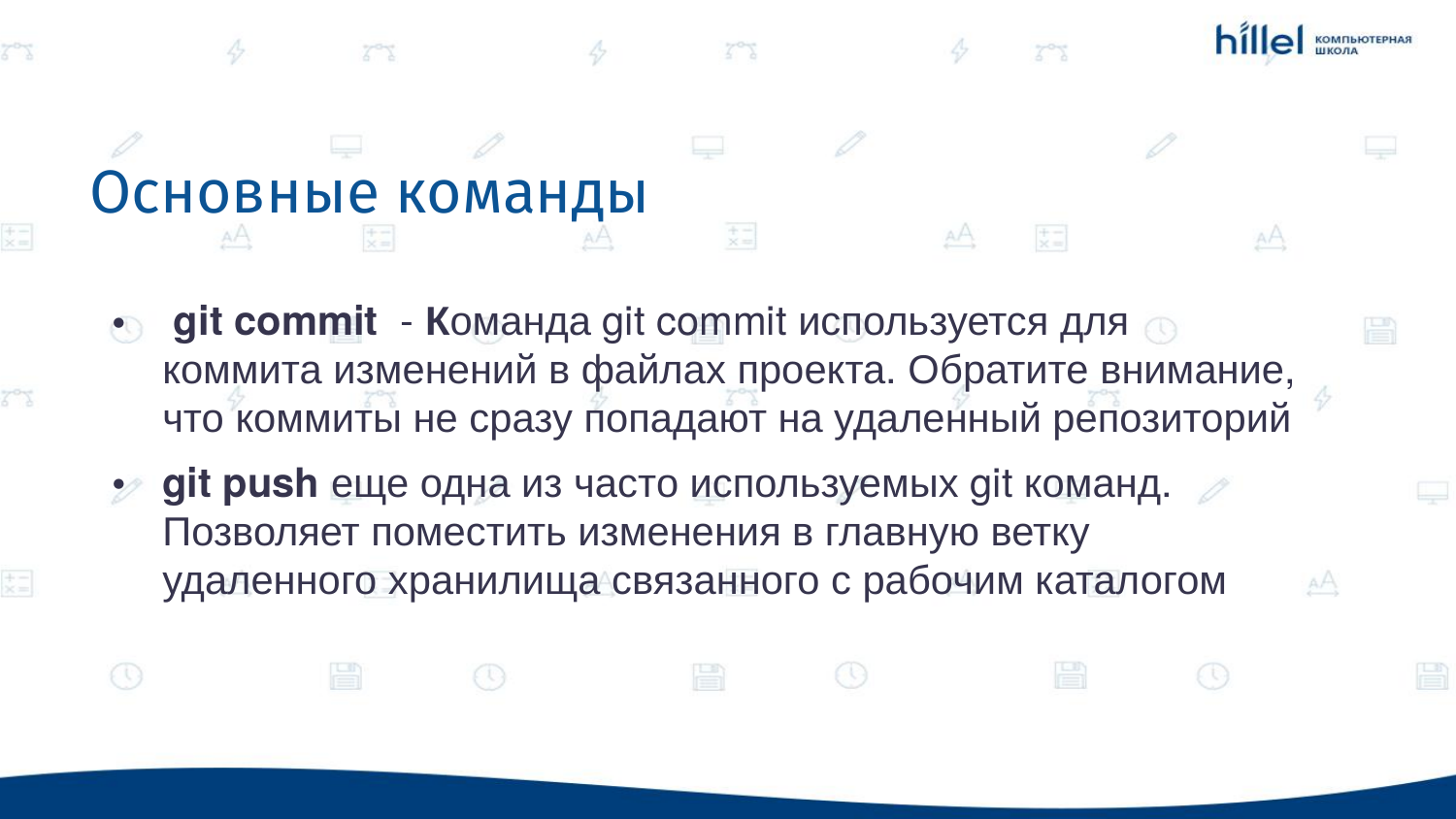

Основные команды
 git commit  - Команда git commit используется для коммита изменений в файлах проекта. Обратите внимание, что коммиты не сразу попадают на удаленный репозиторий
git push еще одна из часто используемых git команд. Позволяет поместить изменения в главную ветку удаленного хранилища связанного с рабочим каталогом